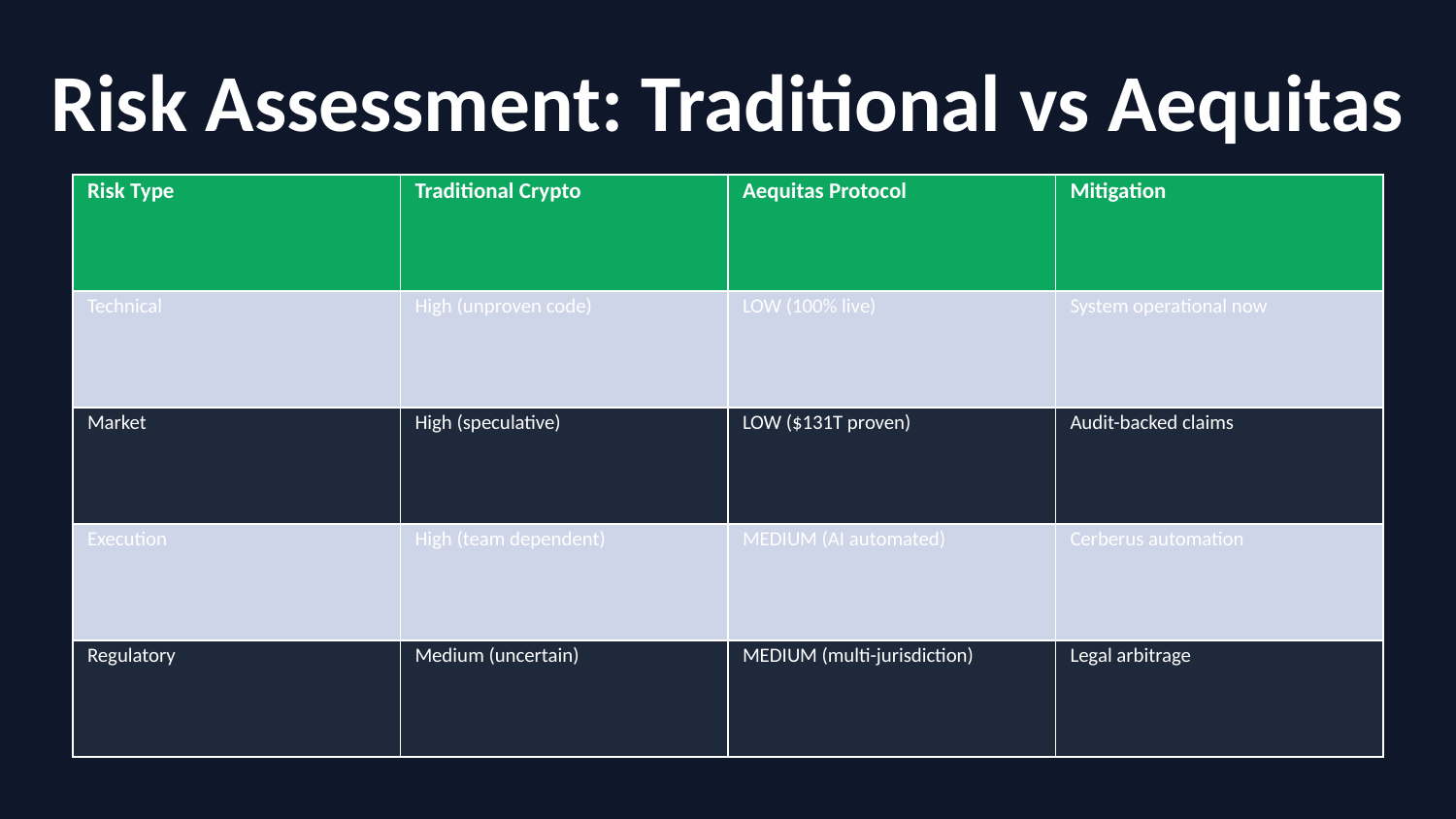

Risk Assessment: Traditional vs Aequitas
| Risk Type | Traditional Crypto | Aequitas Protocol | Mitigation |
| --- | --- | --- | --- |
| Technical | High (unproven code) | LOW (100% live) | System operational now |
| Market | High (speculative) | LOW ($131T proven) | Audit-backed claims |
| Execution | High (team dependent) | MEDIUM (AI automated) | Cerberus automation |
| Regulatory | Medium (uncertain) | MEDIUM (multi-jurisdiction) | Legal arbitrage |